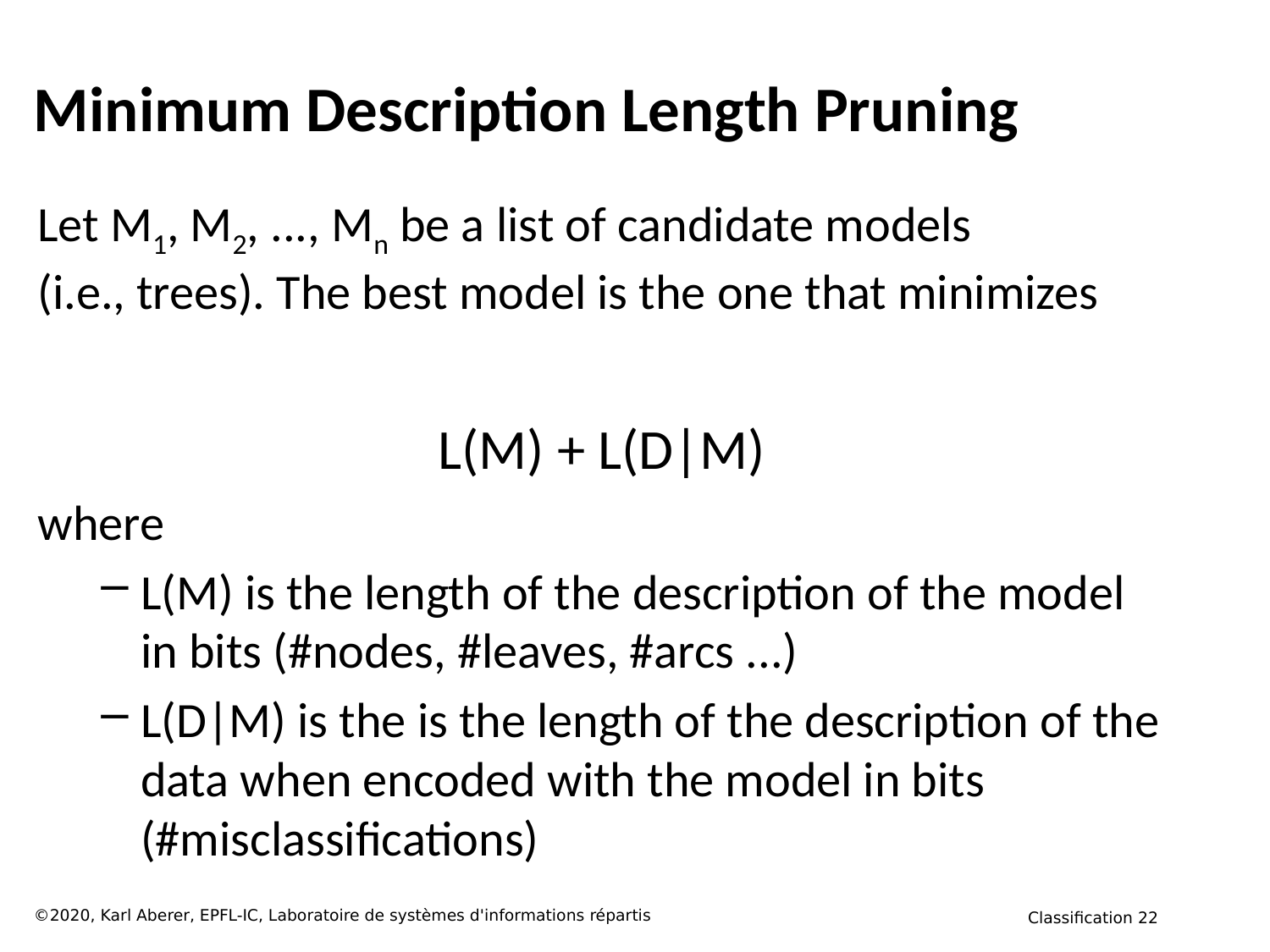

# Minimum Description Length Pruning
Let M1, M2, ..., Mn be a list of candidate models
(i.e., trees). The best model is the one that minimizes

L(M) + L(D|M)
where
L(M) is the length of the description of the model in bits (#nodes, #leaves, #arcs ...)
L(D|M) is the is the length of the description of the data when encoded with the model in bits (#misclassifications)

©2020, Karl Aberer, EPFL-IC, Laboratoire de systèmes d'informations répartis